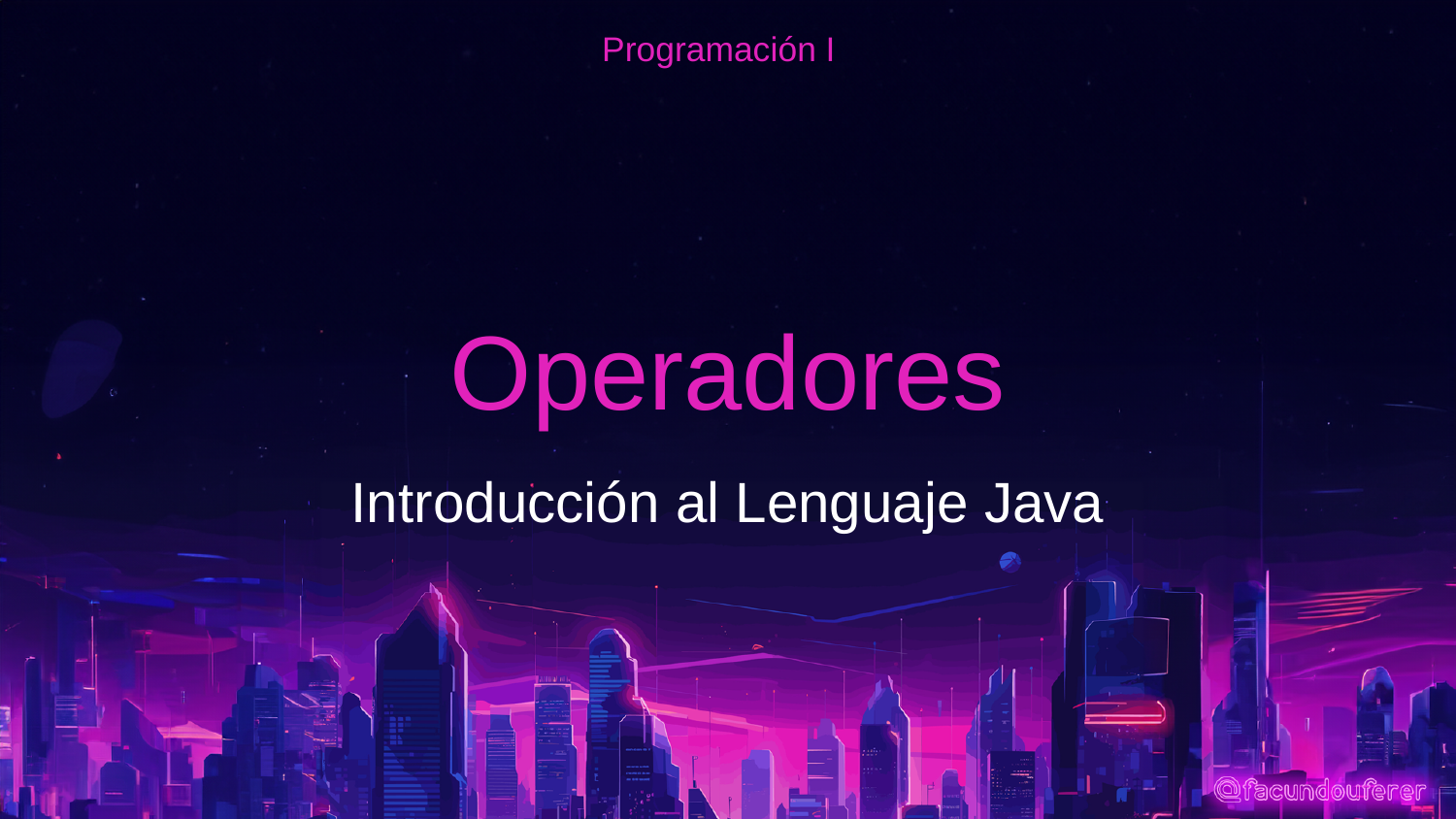

Programación I
# Operadores
Introducción al Lenguaje Java